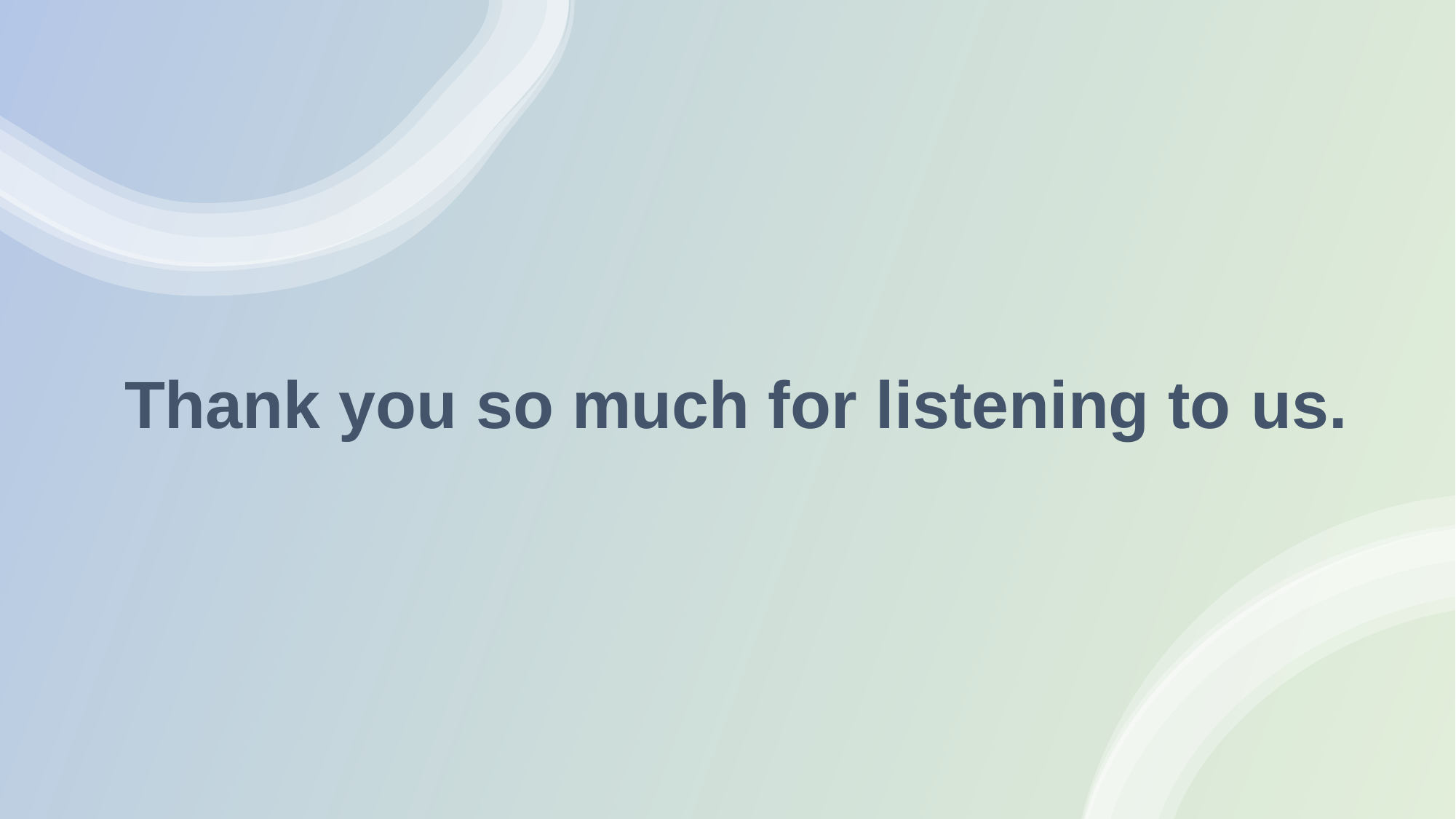

Thank you so much for listening to us.